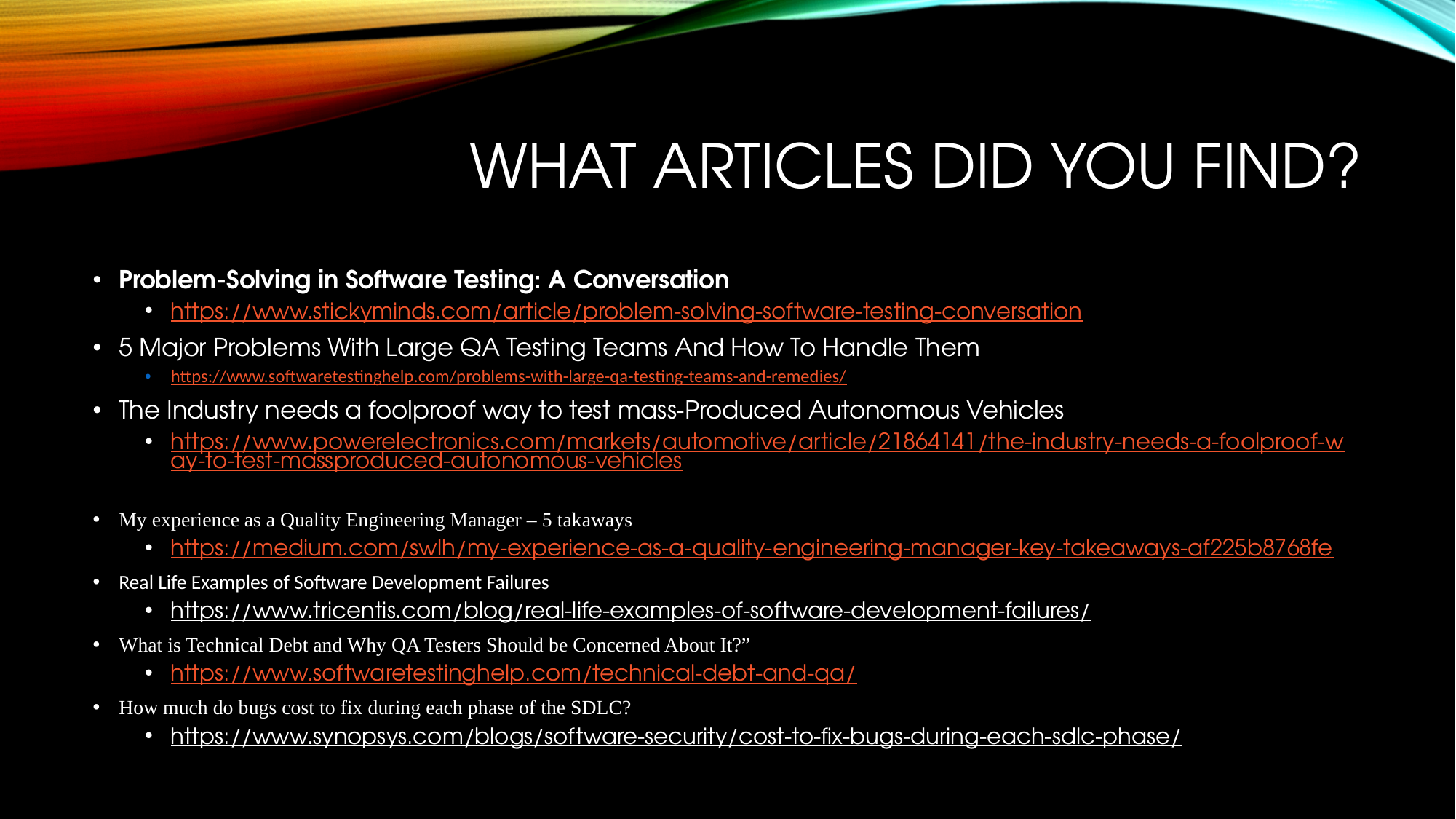

# What ARTICLES did you FIND?
Problem-Solving in Software Testing: A Conversation
https://www.stickyminds.com/article/problem-solving-software-testing-conversation
5 Major Problems With Large QA Testing Teams And How To Handle Them
https://www.softwaretestinghelp.com/problems-with-large-qa-testing-teams-and-remedies/
The Industry needs a foolproof way to test mass-Produced Autonomous Vehicles
https://www.powerelectronics.com/markets/automotive/article/21864141/the-industry-needs-a-foolproof-way-to-test-massproduced-autonomous-vehicles
My experience as a Quality Engineering Manager – 5 takaways
https://medium.com/swlh/my-experience-as-a-quality-engineering-manager-key-takeaways-af225b8768fe
Real Life Examples of Software Development Failures
https://www.tricentis.com/blog/real-life-examples-of-software-development-failures/
What is Technical Debt and Why QA Testers Should be Concerned About It?”
https://www.softwaretestinghelp.com/technical-debt-and-qa/
How much do bugs cost to fix during each phase of the SDLC?
https://www.synopsys.com/blogs/software-security/cost-to-fix-bugs-during-each-sdlc-phase/